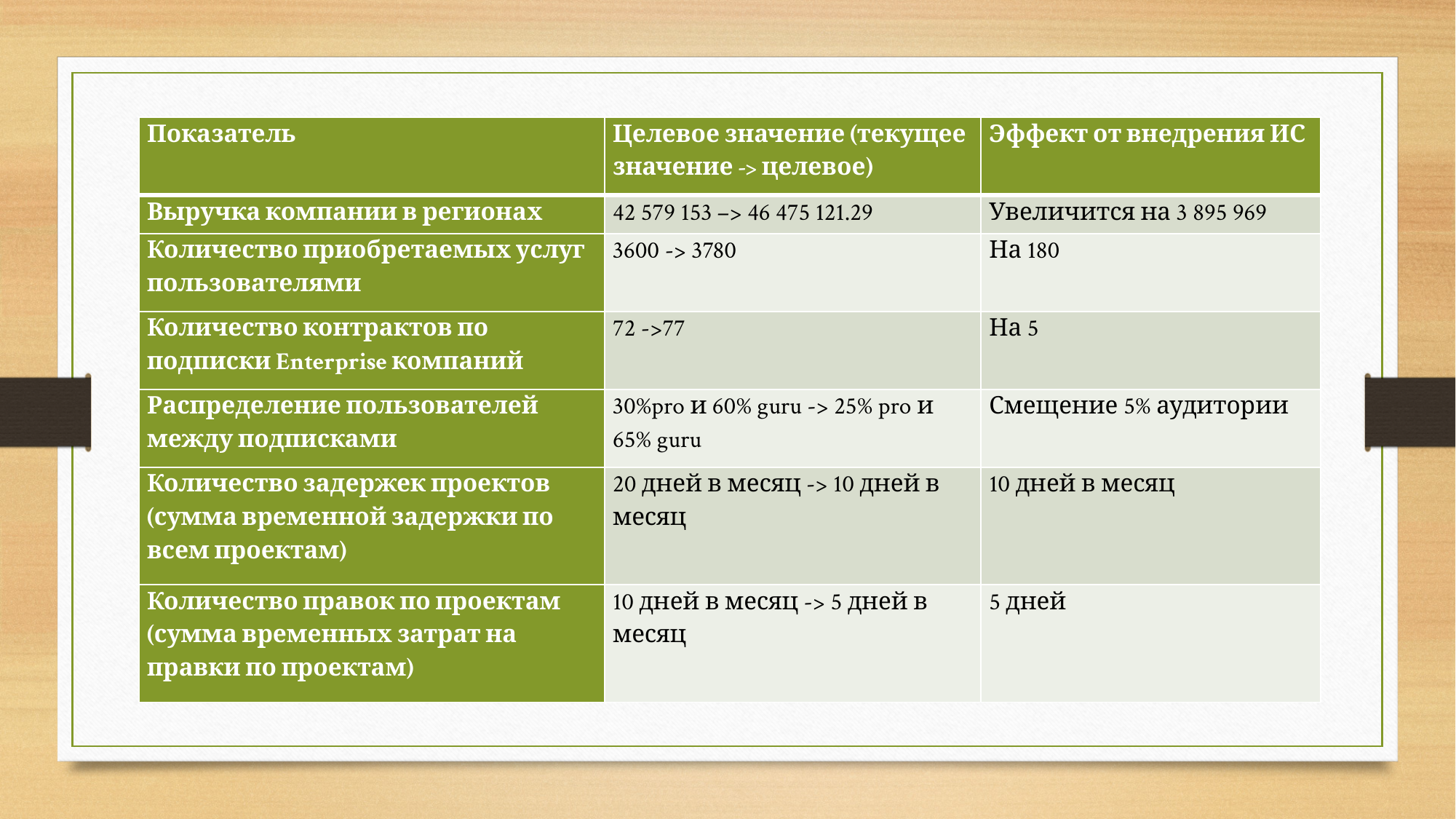

| Показатель | Целевое значение (текущее значение -> целевое) | Эффект от внедрения ИС |
| --- | --- | --- |
| Выручка компании в регионах | 42 579 153 –> 46 475 121.29 | Увеличится на 3 895 969 |
| Количество приобретаемых услуг пользователями | 3600 -> 3780 | На 180 |
| Количество контрактов по подписки Enterprise компаний | 72 ->77 | На 5 |
| Распределение пользователей между подписками | 30%pro и 60% guru -> 25% pro и 65% guru | Смещение 5% аудитории |
| Количество задержек проектов (сумма временной задержки по всем проектам) | 20 дней в месяц -> 10 дней в месяц | 10 дней в месяц |
| Количество правок по проектам (сумма временных затрат на правки по проектам) | 10 дней в месяц -> 5 дней в месяц | 5 дней |
#